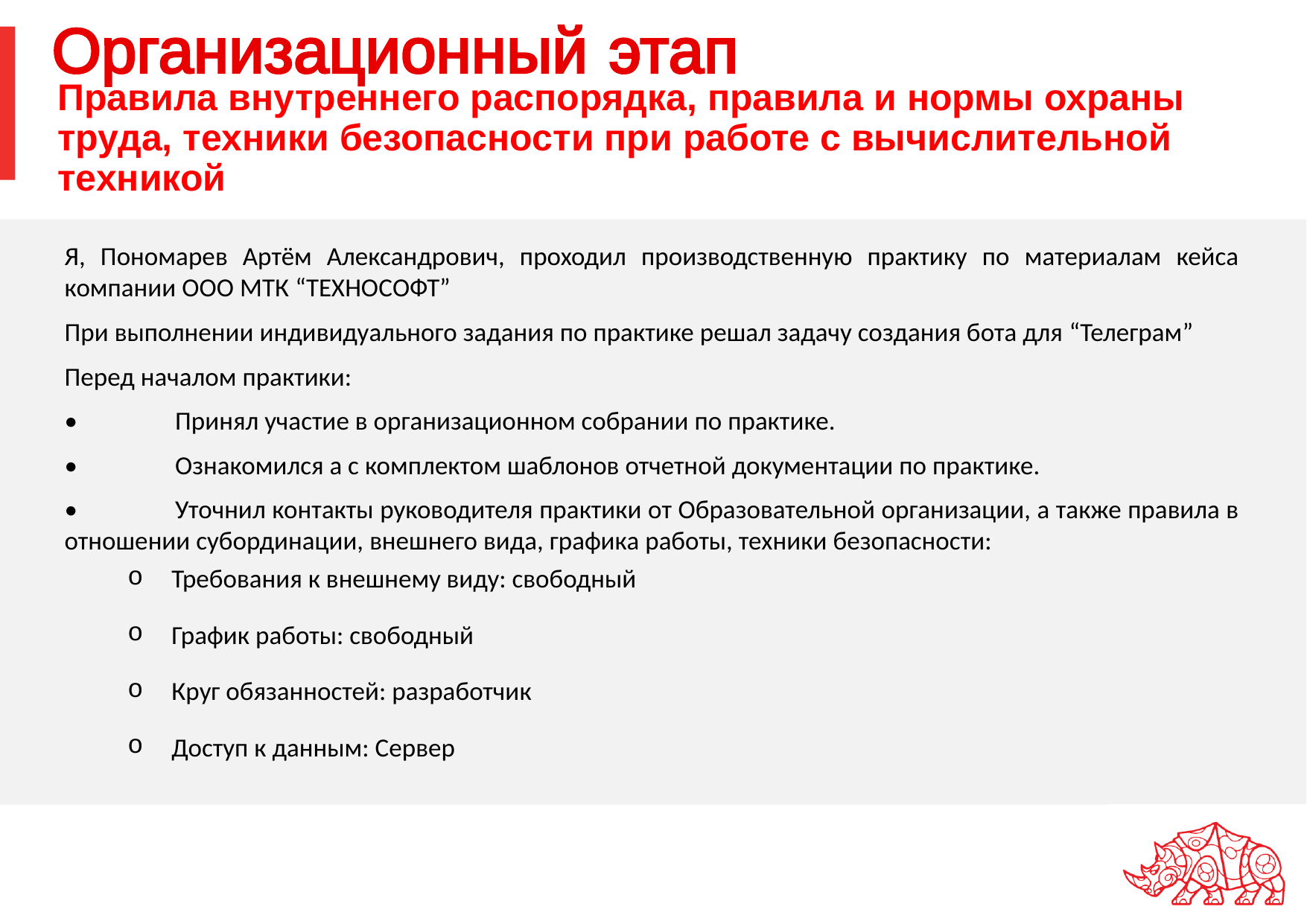

# Организационный этап
Правила внутреннего распорядка, правила и нормы охраны труда, техники безопасности при работе с вычислительной техникой
Я, Пономарев Артём Александрович, проходил производственную практику по материалам кейса компании ООО МТК “ТЕХНОСОФТ”
При выполнении индивидуального задания по практике решал задачу создания бота для “Телеграм”
Перед началом практики:
•	Принял участие в организационном собрании по практике.
•	Ознакомился а с комплектом шаблонов отчетной документации по практике.
•	Уточнил контакты руководителя практики от Образовательной организации, а также правила в отношении субординации, внешнего вида, графика работы, техники безопасности:
Требования к внешнему виду: свободный
График работы: свободный
Круг обязанностей: разработчик
Доступ к данным: Сервер